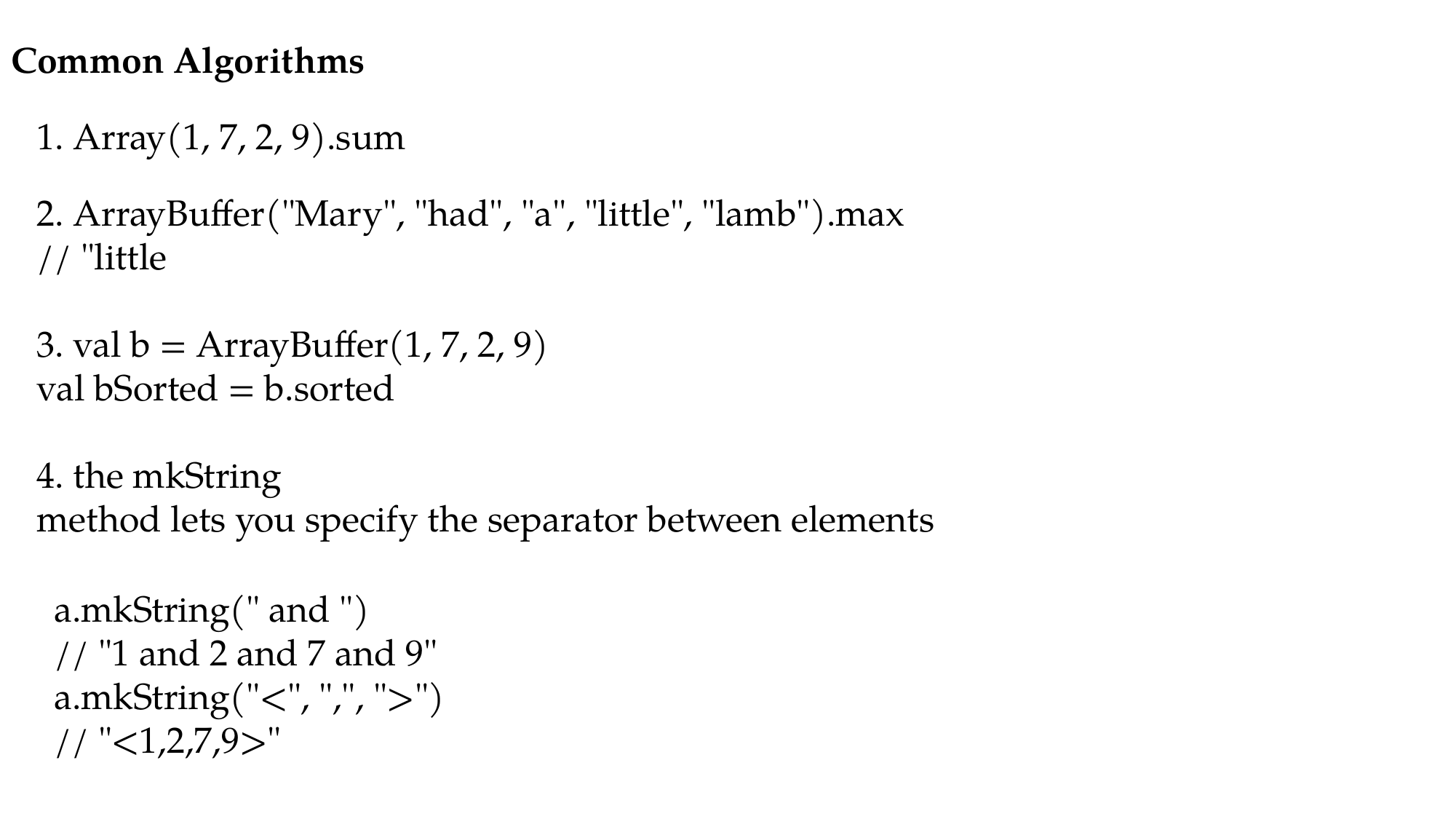

Common Algorithms
1. Array(1, 7, 2, 9).sum

2. ArrayBuffer("Mary", "had", "a", "little", "lamb").max
// "little

3. val b = ArrayBuffer(1, 7, 2, 9)
val bSorted = b.sorted

4. the mkString
method lets you specify the separator between elements
a.mkString(" and ")
// "1 and 2 and 7 and 9"
a.mkString("<", ",", ">")
// "<1,2,7,9>"